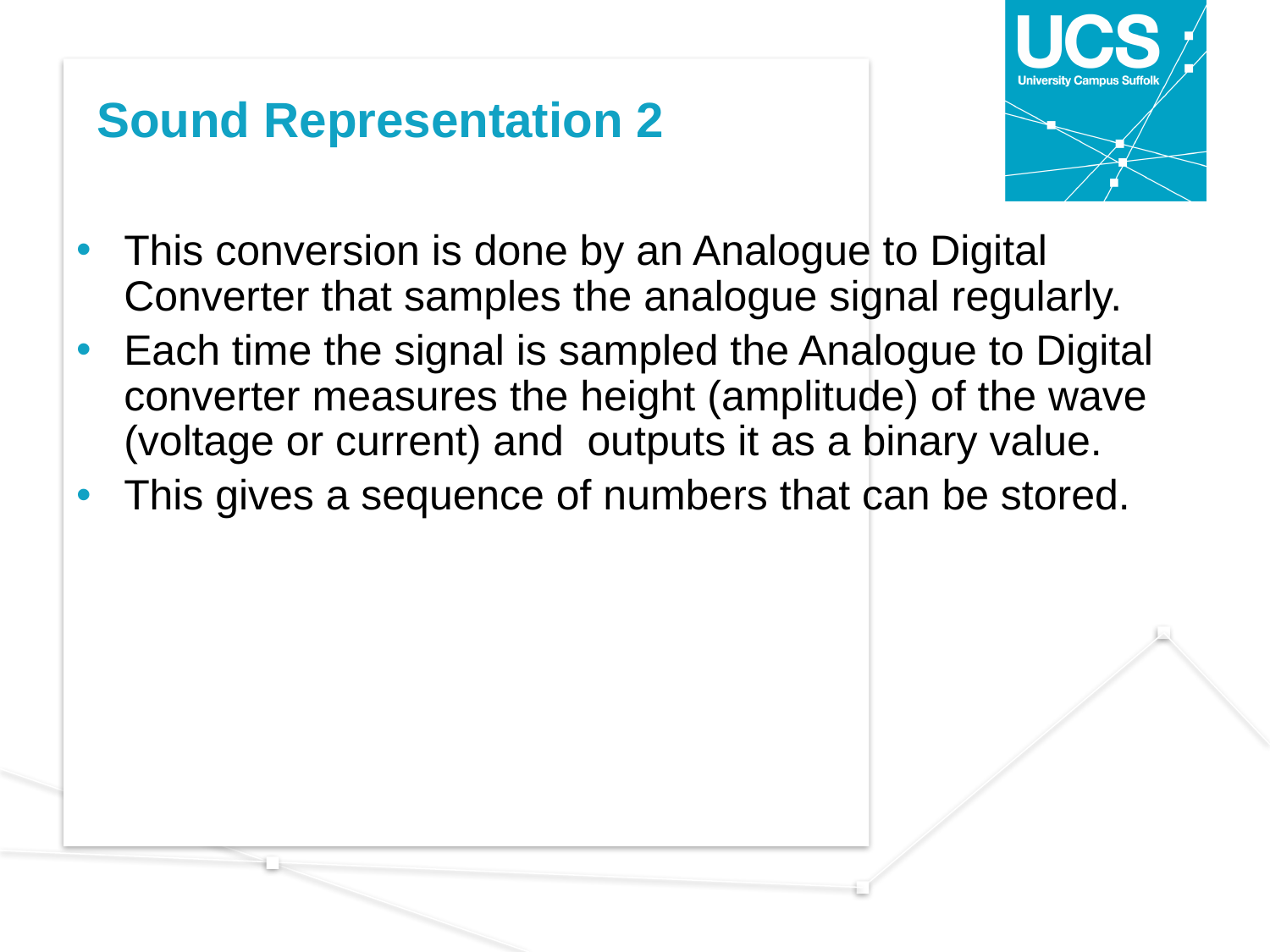

# Sound Representation 2
This conversion is done by an Analogue to Digital Converter that samples the analogue signal regularly.
Each time the signal is sampled the Analogue to Digital converter measures the height (amplitude) of the wave (voltage or current) and  outputs it as a binary value.
This gives a sequence of numbers that can be stored.